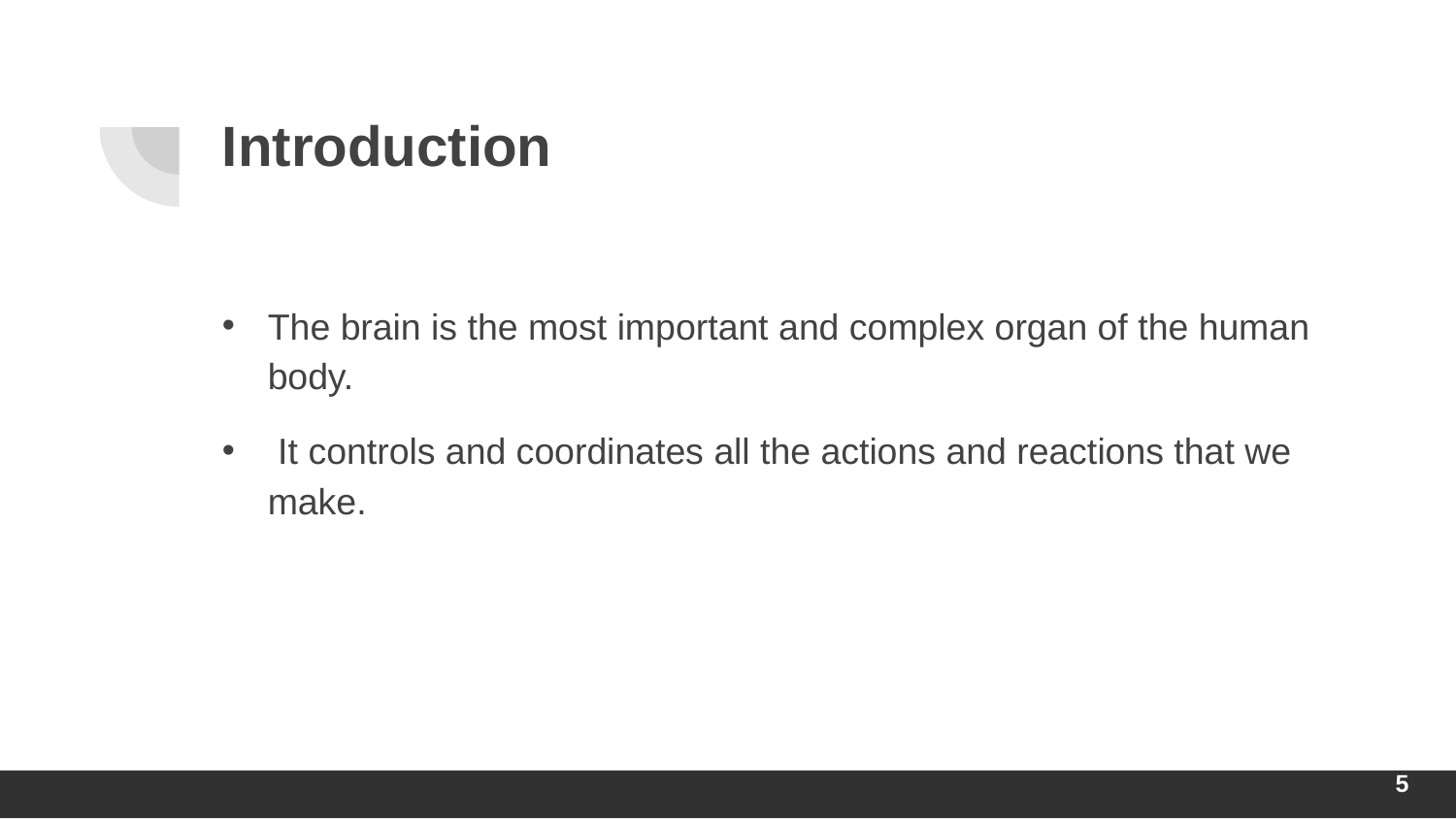

# Introduction
The brain is the most important and complex organ of the human body.
 It controls and coordinates all the actions and reactions that we make.
5